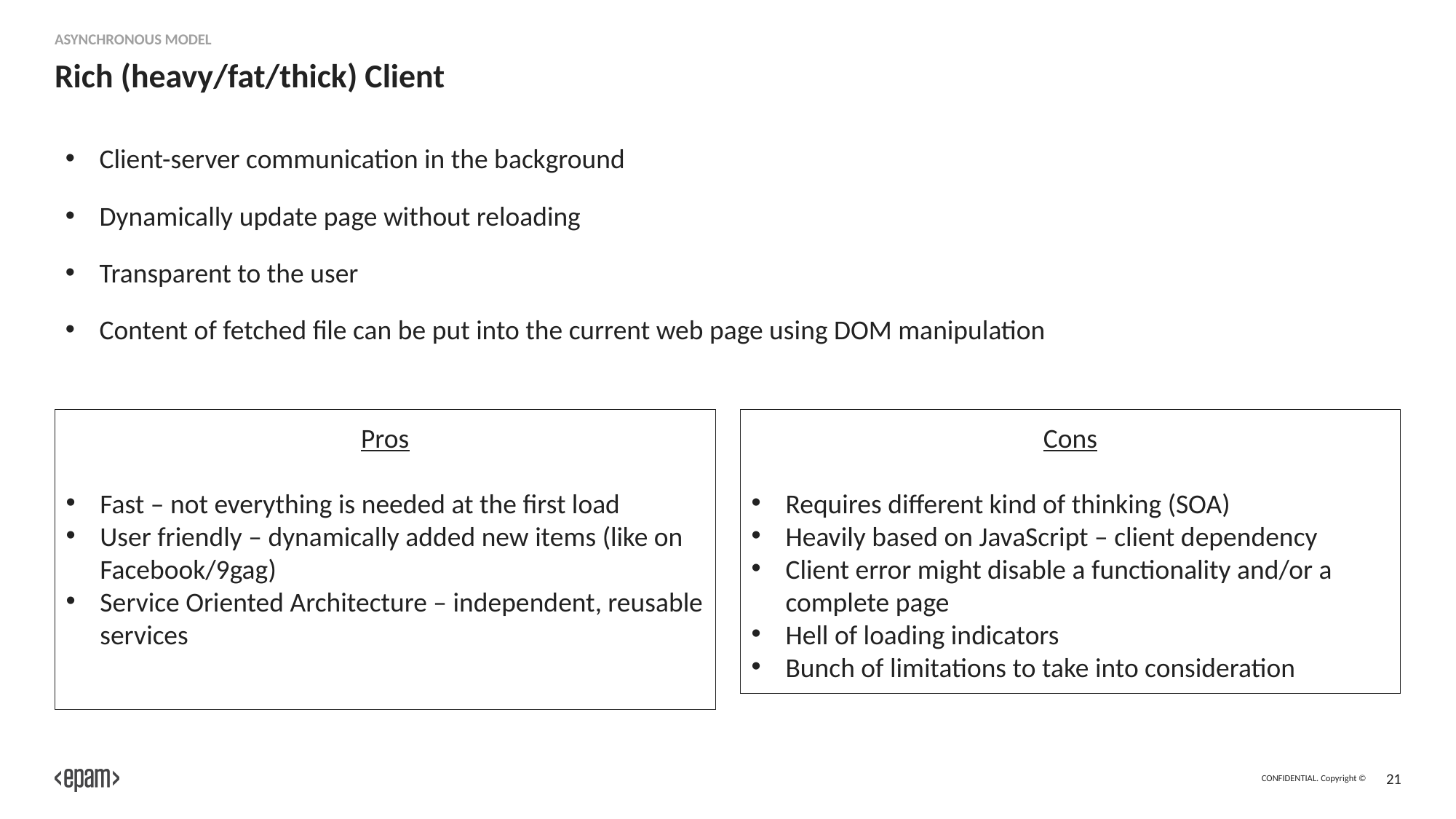

Asynchronous model

# Rich (heavy/fat/thick) Client
Client-server communication in the background
Dynamically update page without reloading
Transparent to the user
Content of fetched file can be put into the current web page using DOM manipulation
Pros

Fast – not everything is needed at the first load
User friendly – dynamically added new items (like on Facebook/9gag)
Service Oriented Architecture – independent, reusable services

Cons

Requires different kind of thinking (SOA)
Heavily based on JavaScript – client dependency
Client error might disable a functionality and/or a complete page
Hell of loading indicators
Bunch of limitations to take into consideration